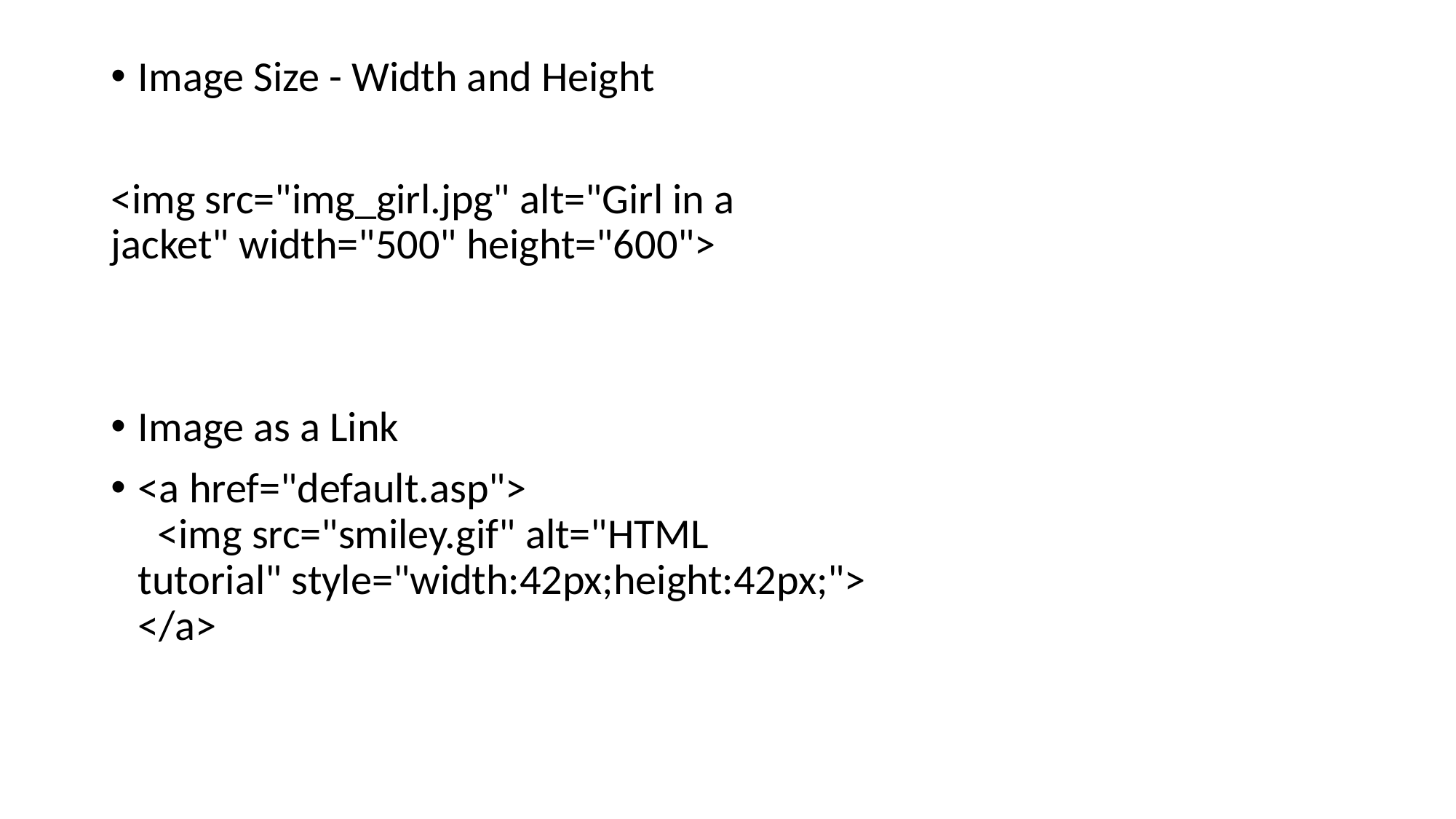

Image Size - Width and Height

<img src="img_girl.jpg" alt="Girl in a jacket" width="500" height="600">

Image as a Link
<a href="default.asp">
  <img src="smiley.gif" alt="HTML tutorial" style="width:42px;height:42px;">
</a>